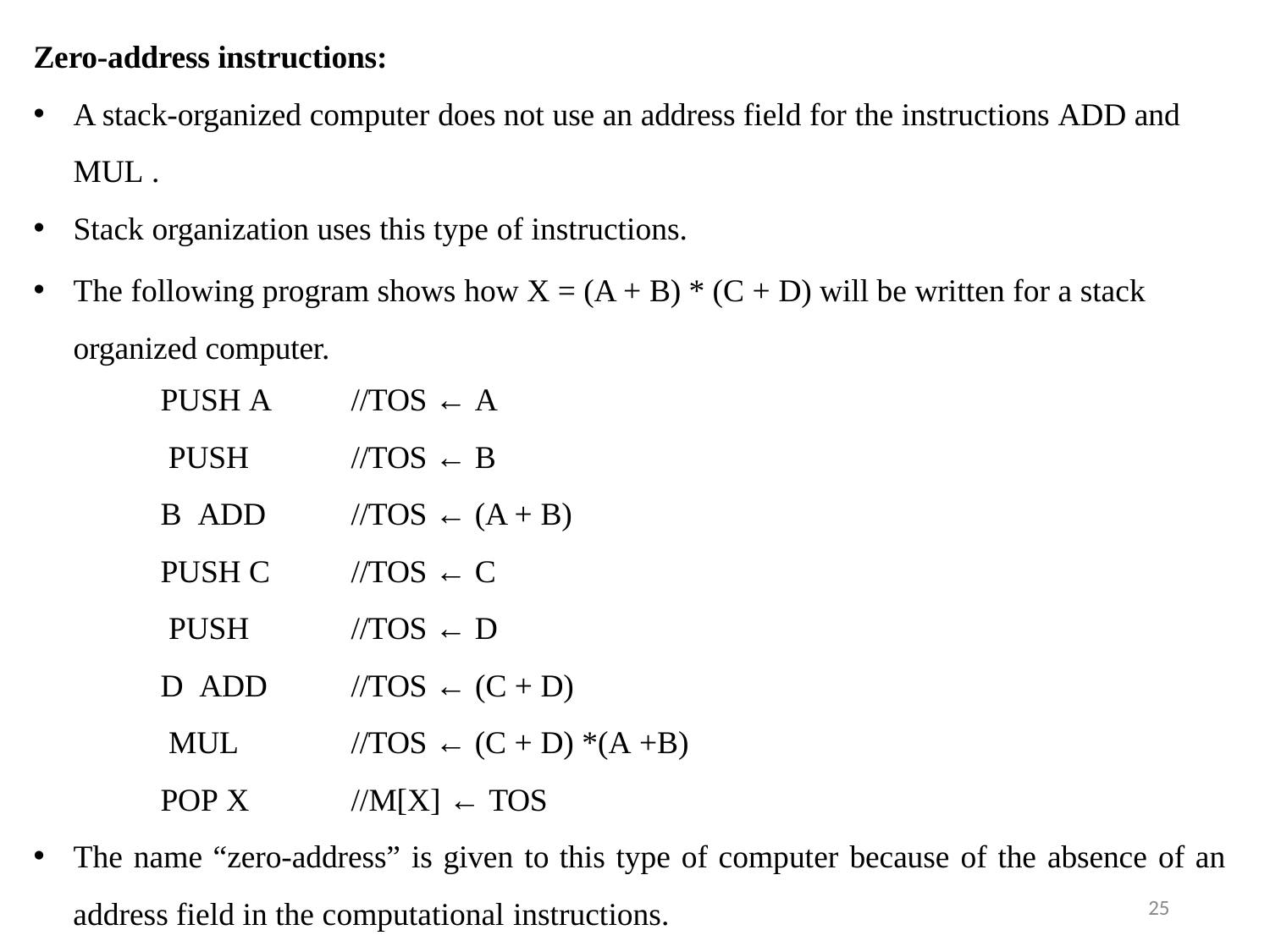

# Zero-address instructions:
A stack-organized computer does not use an address field for the instructions ADD and  MUL .
Stack organization uses this type of instructions.
The following program shows how X = (A + B) * (C + D) will be written for a stack  organized computer.
PUSH A  PUSH B  ADD  PUSH C  PUSH D  ADD  MUL  POP X
//TOS ← A
//TOS ← B
//TOS ← (A + B)
//TOS ← C
//TOS ← D
//TOS ← (C + D)
//TOS ← (C + D) *(A +B)
//M[X] ← TOS
The name “zero-address” is given to this type of computer because of the absence of an
address field in the computational instructions.
25